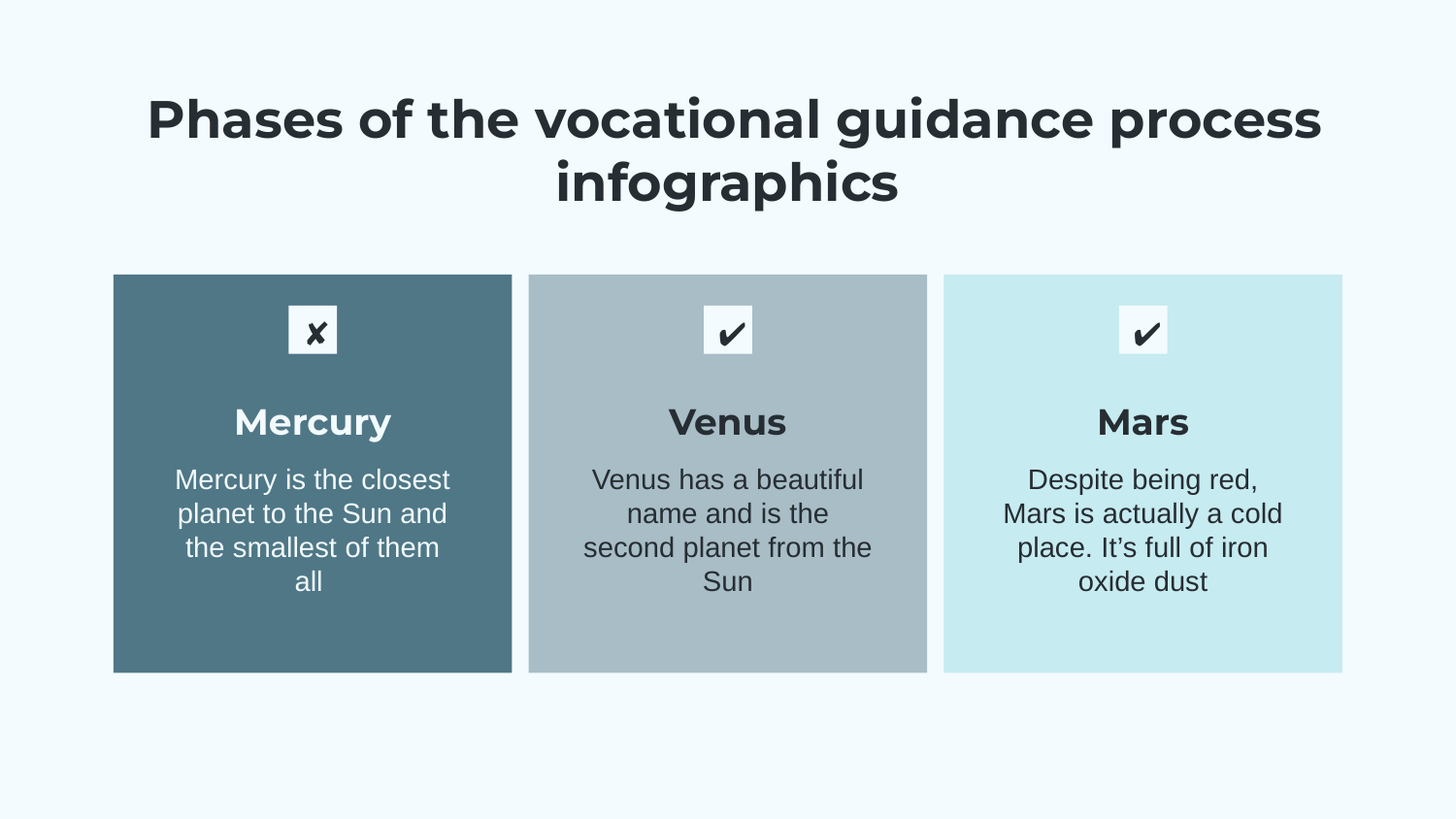

# Phases of the vocational guidance process infographics

✘
✔
✔
Mercury
Mercury is the closest planet to the Sun and the smallest of them all
Venus
Venus has a beautiful name and is the second planet from the Sun
Mars
Despite being red, Mars is actually a cold place. It’s full of iron oxide dust